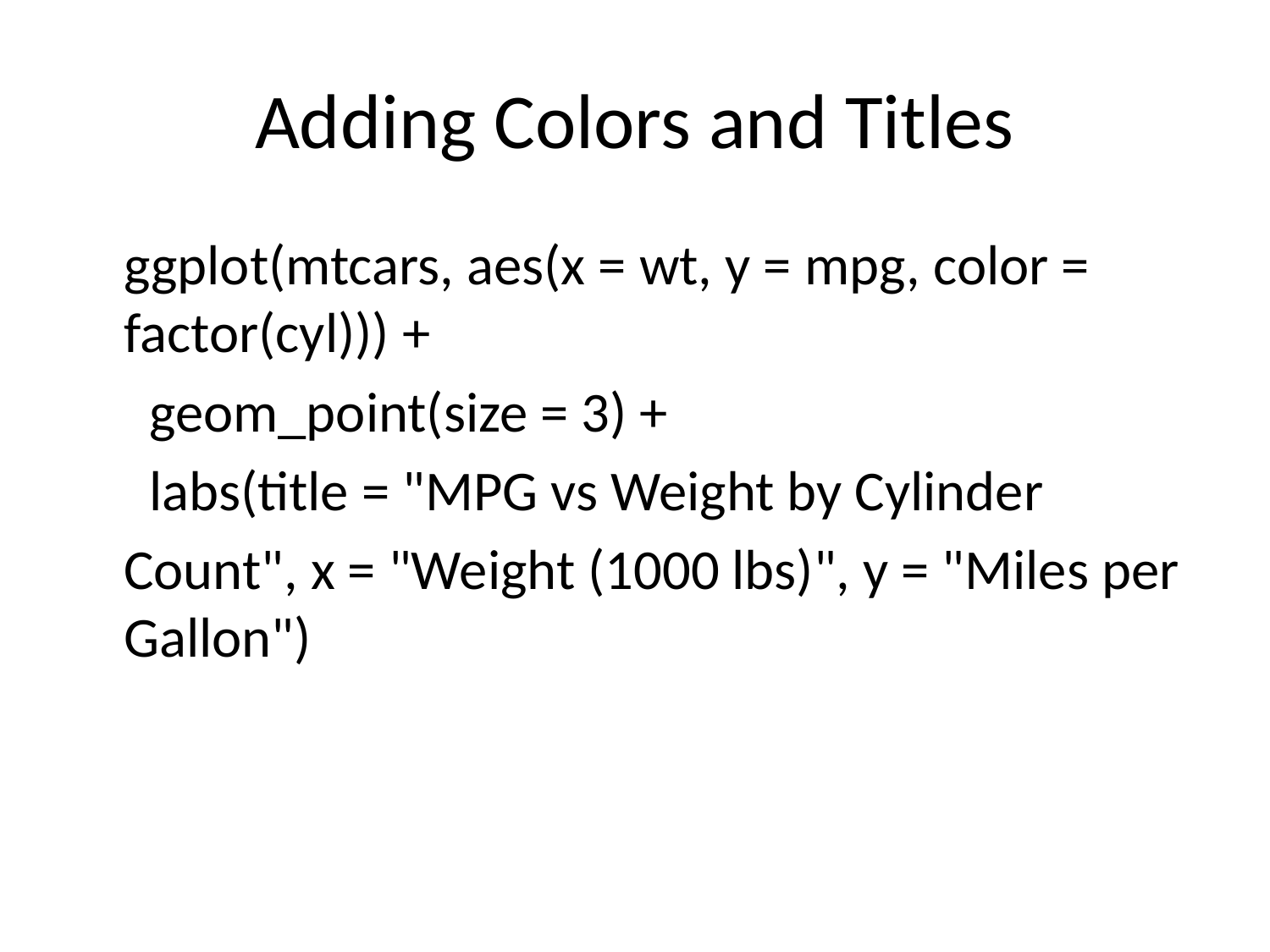

# Adding Colors and Titles
ggplot(mtcars, aes(x = wt, y = mpg, color = factor(cyl))) +
  geom_point(size = 3) +
  labs(title = "MPG vs Weight by Cylinder
Count", x = "Weight (1000 lbs)", y = "Miles per Gallon")